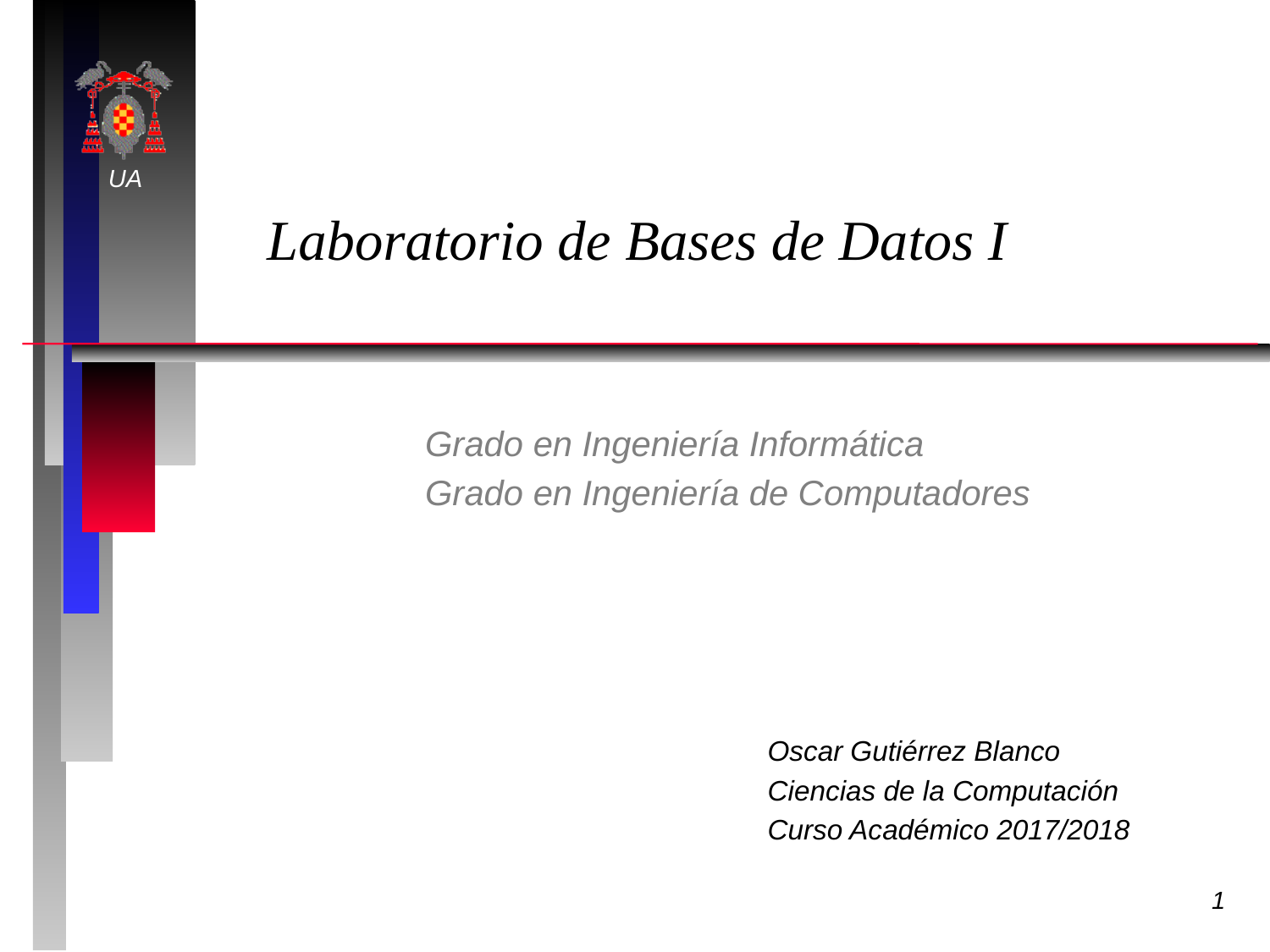

# Laboratorio de Bases de Datos I
Grado en Ingeniería Informática
Grado en Ingeniería de Computadores

Oscar Gutiérrez Blanco
Ciencias de la Computación
Curso Académico 2017/2018
1